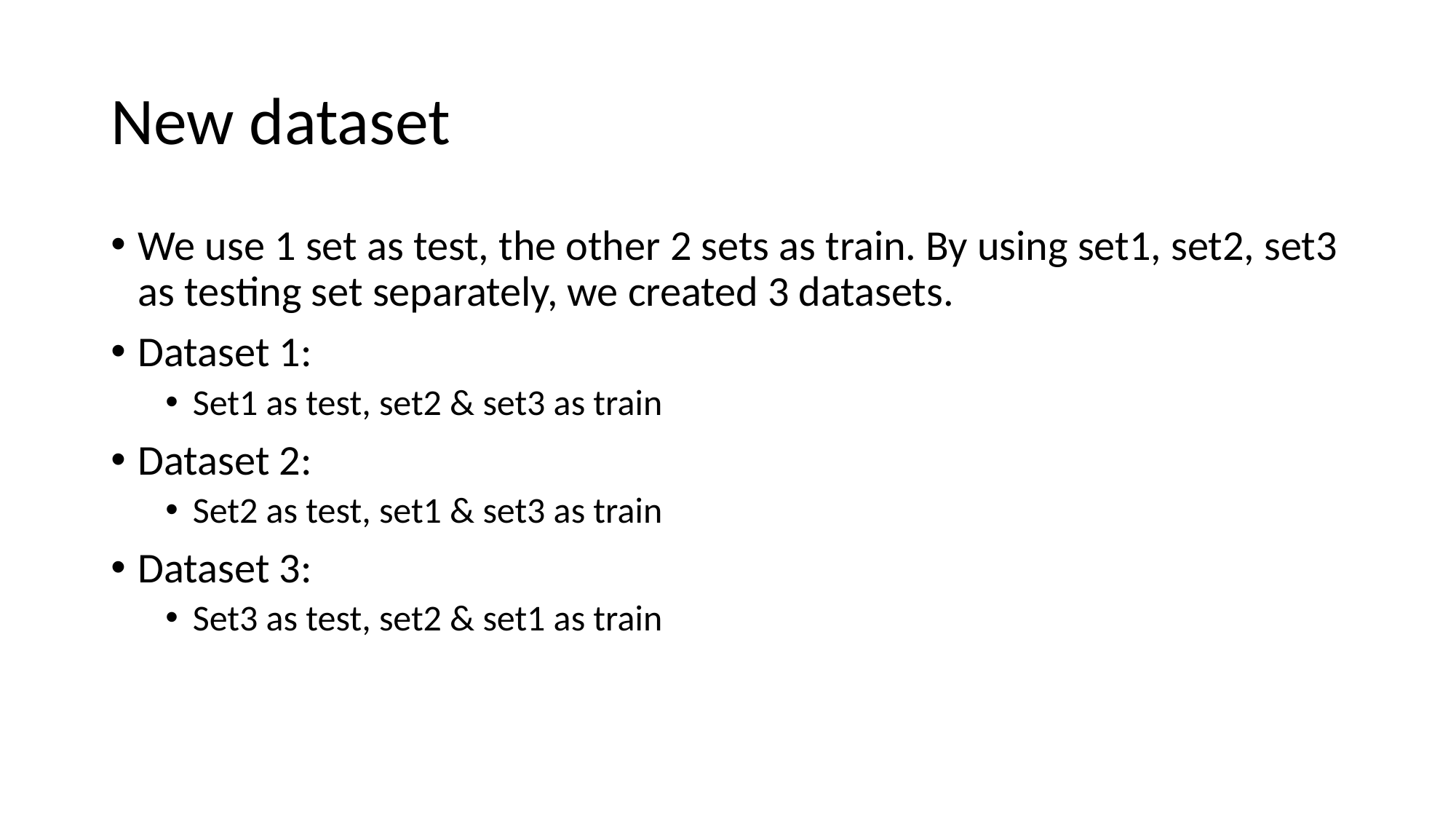

# New dataset
We use 1 set as test, the other 2 sets as train. By using set1, set2, set3 as testing set separately, we created 3 datasets.
Dataset 1:
Set1 as test, set2 & set3 as train
Dataset 2:
Set2 as test, set1 & set3 as train
Dataset 3:
Set3 as test, set2 & set1 as train